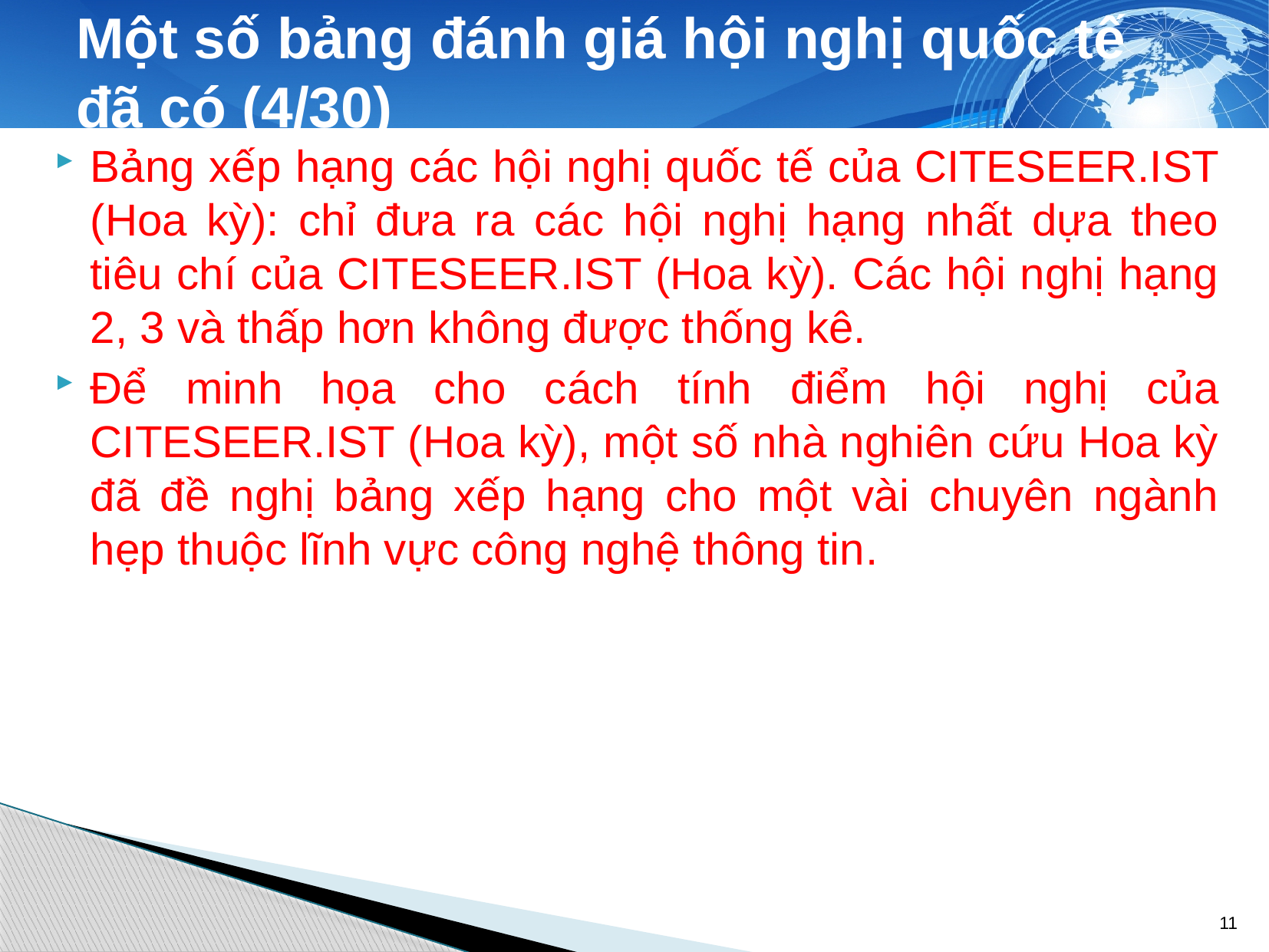

# Một số bảng đánh giá hội nghị quốc tế đã có (4/30)
Bảng xếp hạng các hội nghị quốc tế của CITESEER.IST (Hoa kỳ): chỉ đưa ra các hội nghị hạng nhất dựa theo tiêu chí của CITESEER.IST (Hoa kỳ). Các hội nghị hạng 2, 3 và thấp hơn không được thống kê.
Để minh họa cho cách tính điểm hội nghị của CITESEER.IST (Hoa kỳ), một số nhà nghiên cứu Hoa kỳ đã đề nghị bảng xếp hạng cho một vài chuyên ngành hẹp thuộc lĩnh vực công nghệ thông tin.

11